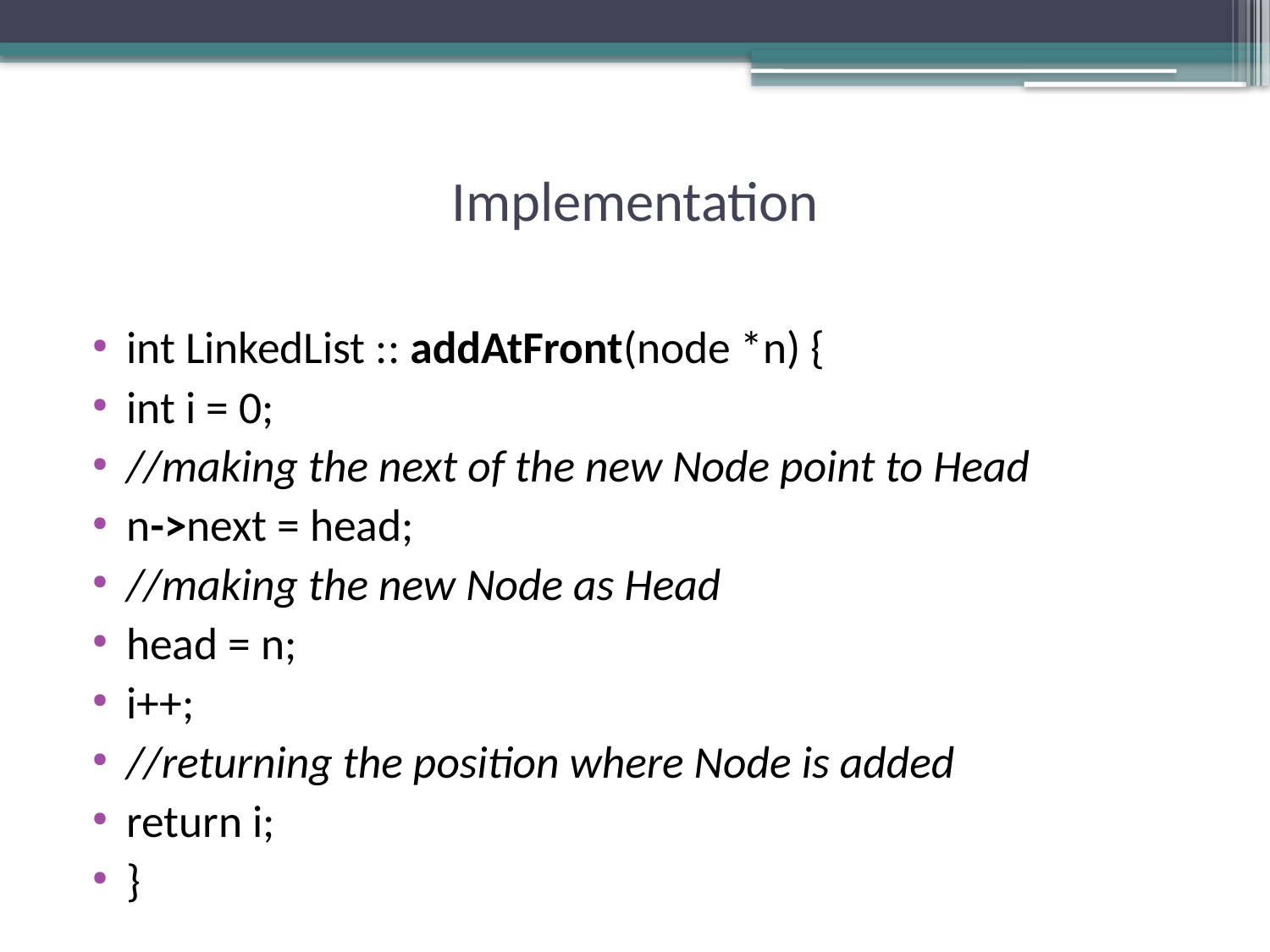

# Implementation
int LinkedList :: addAtFront(node *n) {
int i = 0;
//making the next of the new Node point to Head
n->next = head;
//making the new Node as Head
head = n;
i++;
//returning the position where Node is added
return i;
}